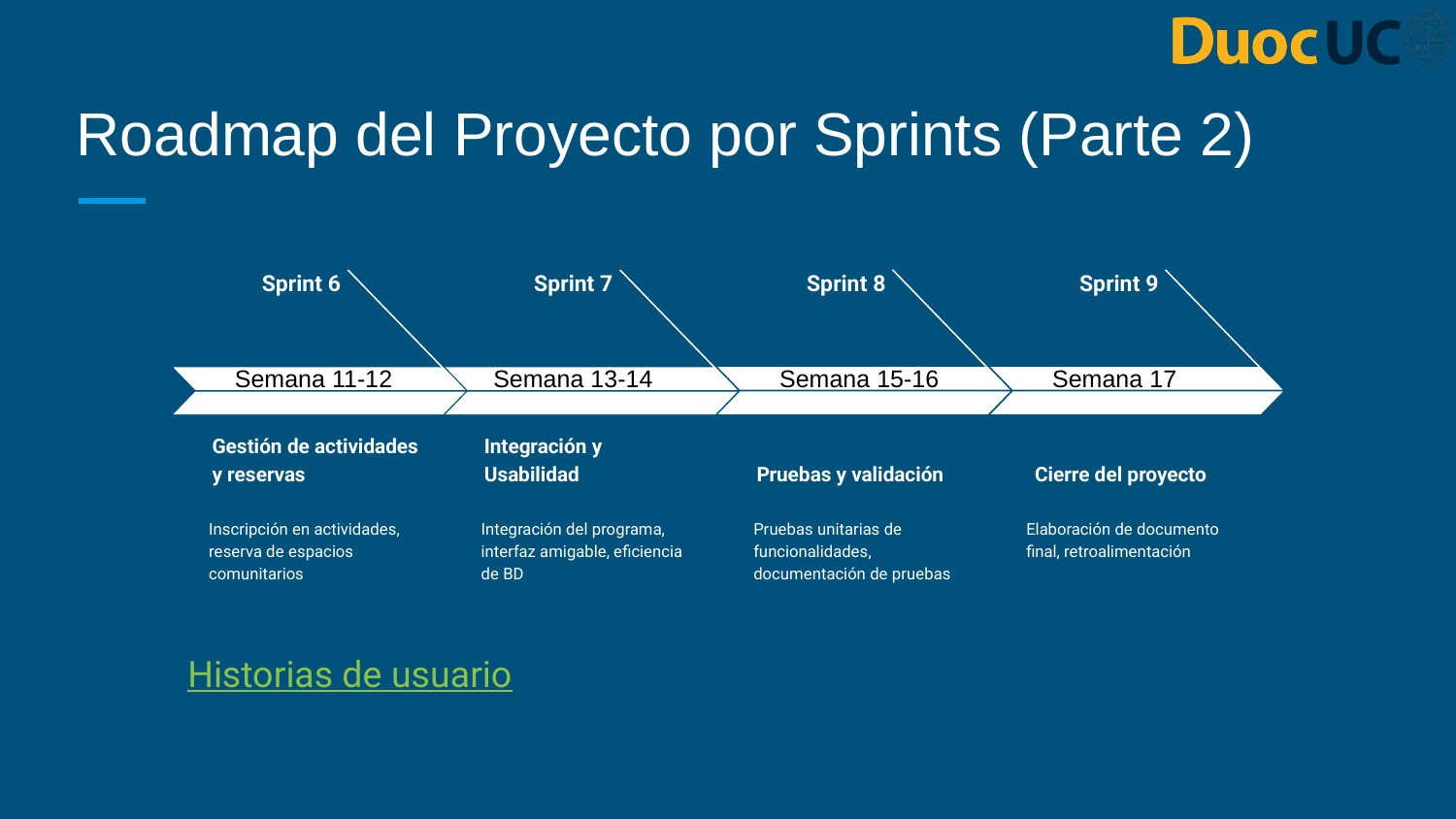

# Roadmap del Proyecto por Sprints (Parte 2)
Sprint 9
  Semana 17

 Cierre del proyecto
Elaboración de documento final, retroalimentación
Sprint 8
  Semana 15-16

Pruebas y validación
Pruebas unitarias de funcionalidades, documentación de pruebas
Sprint 6
  Semana 11-12

Gestión de actividades y reservas
Inscripción en actividades, reserva de espacios comunitarios
Sprint 7
Semana 13-14

Integración y Usabilidad
Integración del programa, interfaz amigable, eficiencia de BD
Historias de usuario